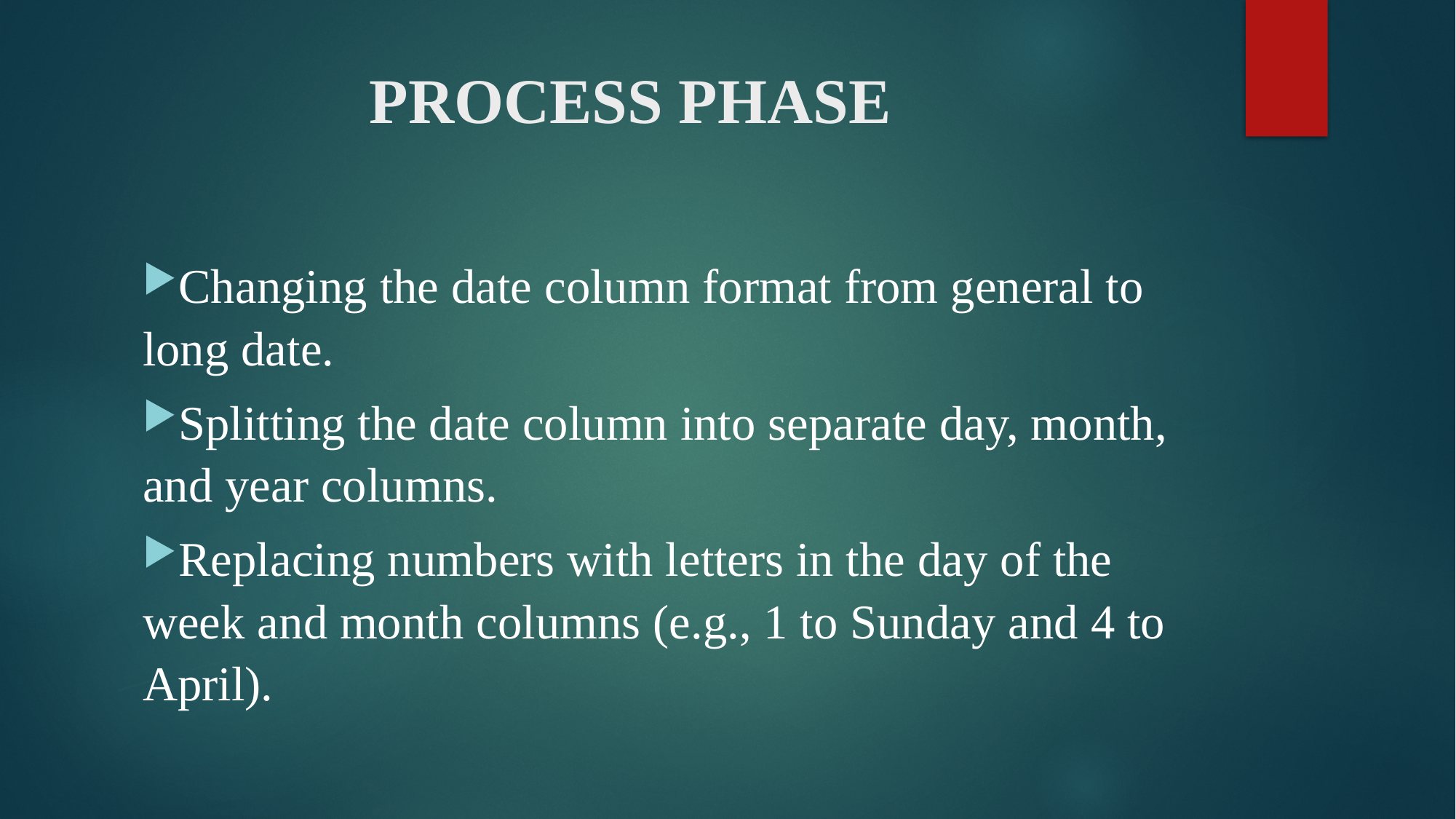

# PROCESS PHASE
Changing the date column format from general to long date.
Splitting the date column into separate day, month, and year columns.
Replacing numbers with letters in the day of the week and month columns (e.g., 1 to Sunday and 4 to April).